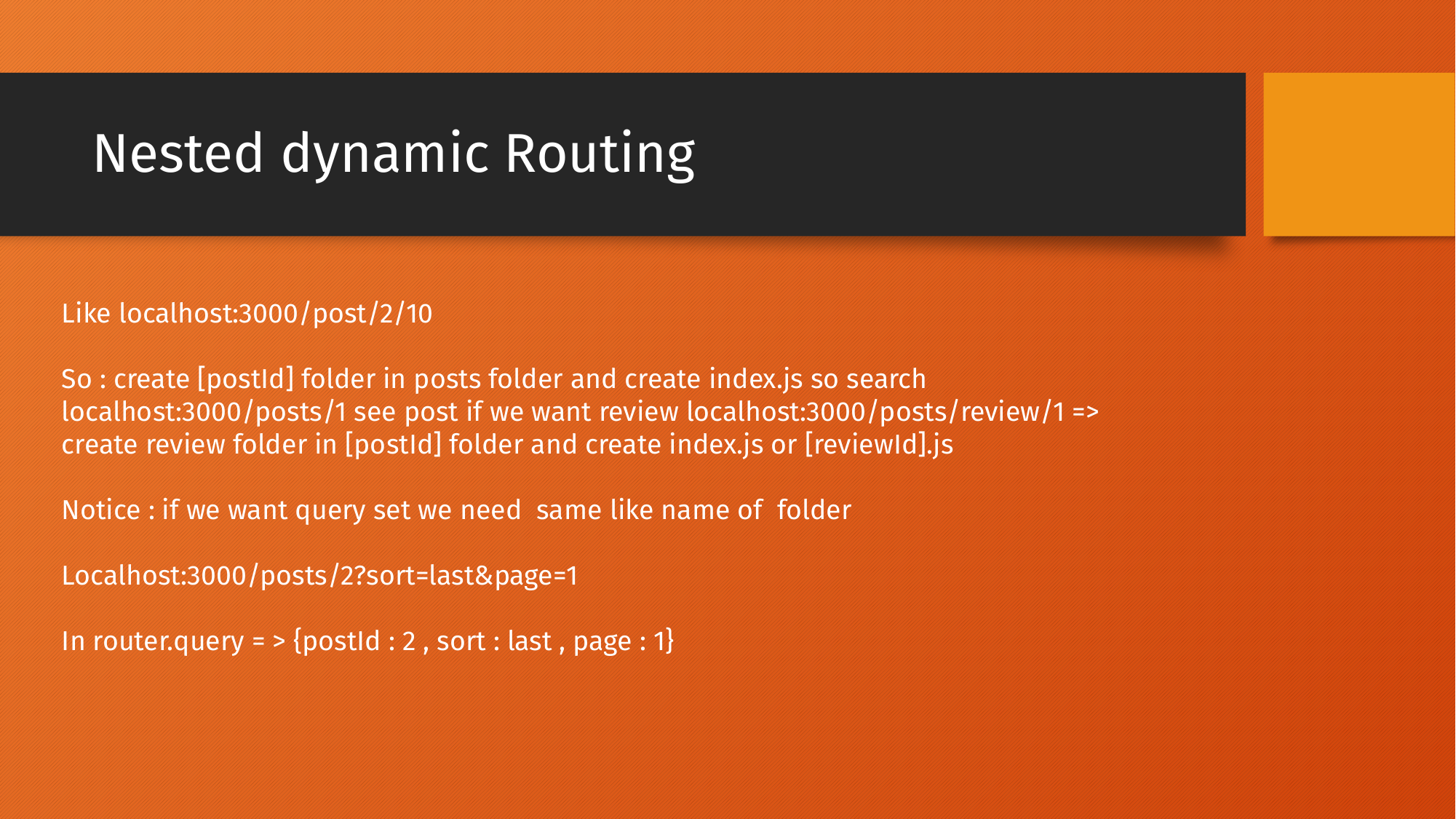

# Nested dynamic Routing
Like localhost:3000/post/2/10

So : create [postId] folder in posts folder and create index.js so search  localhost:3000/posts/1 see post if we want review localhost:3000/posts/review/1 => create review folder in [postId] folder and create index.js or [reviewId].js

Notice : if we want query set we need  same like name of  folder

Localhost:3000/posts/2?sort=last&page=1

In router.query = > {postId : 2 , sort : last , page : 1}